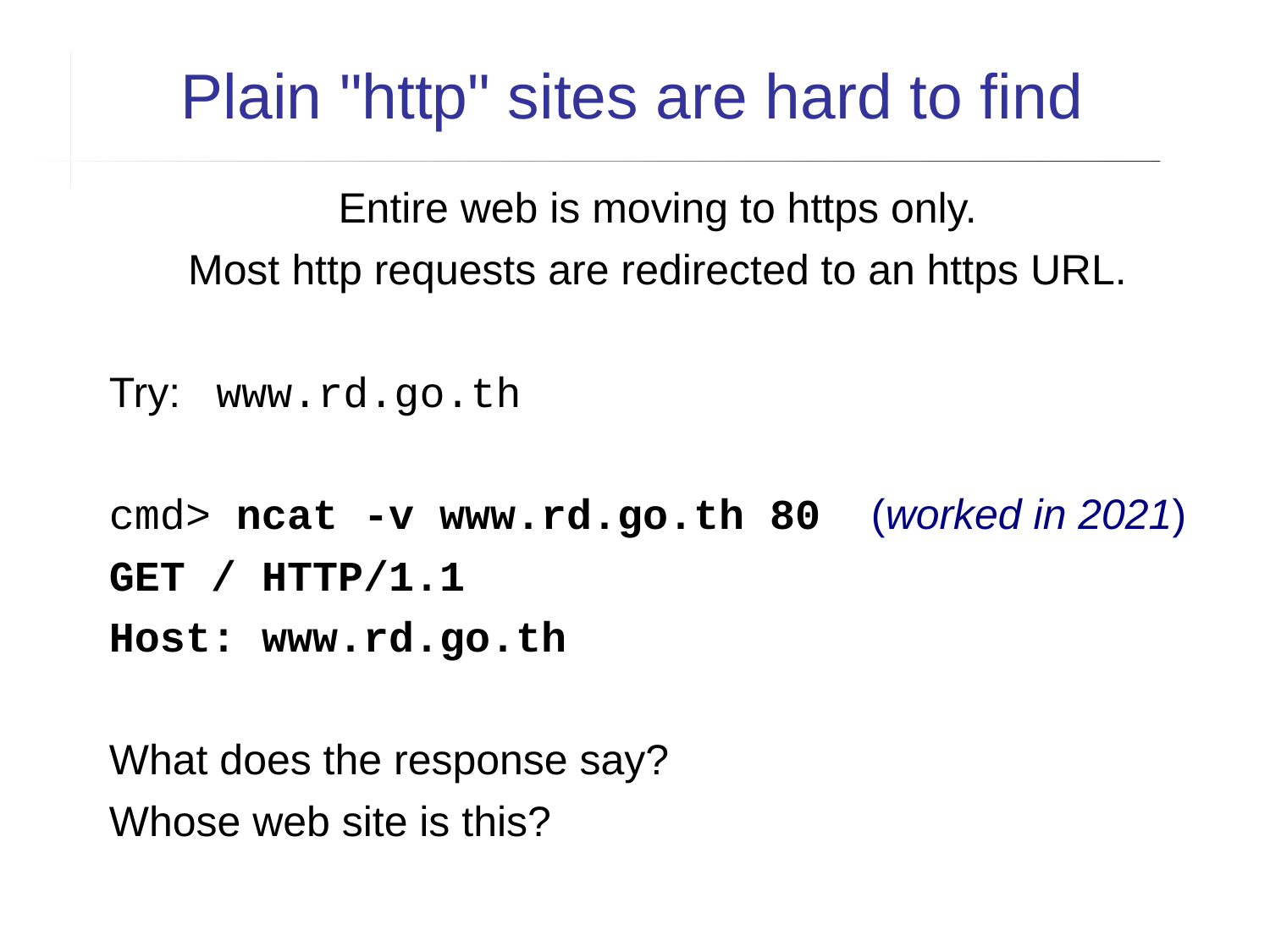

Plain "http" sites are hard to find
Entire web is moving to https only.
Most http requests are redirected to an https URL.

Try:   www.rd.go.th

cmd> ncat -v www.rd.go.th 80  (worked in 2021)
GET / HTTP/1.1
Host: www.rd.go.th

What does the response say?
Whose web site is this?